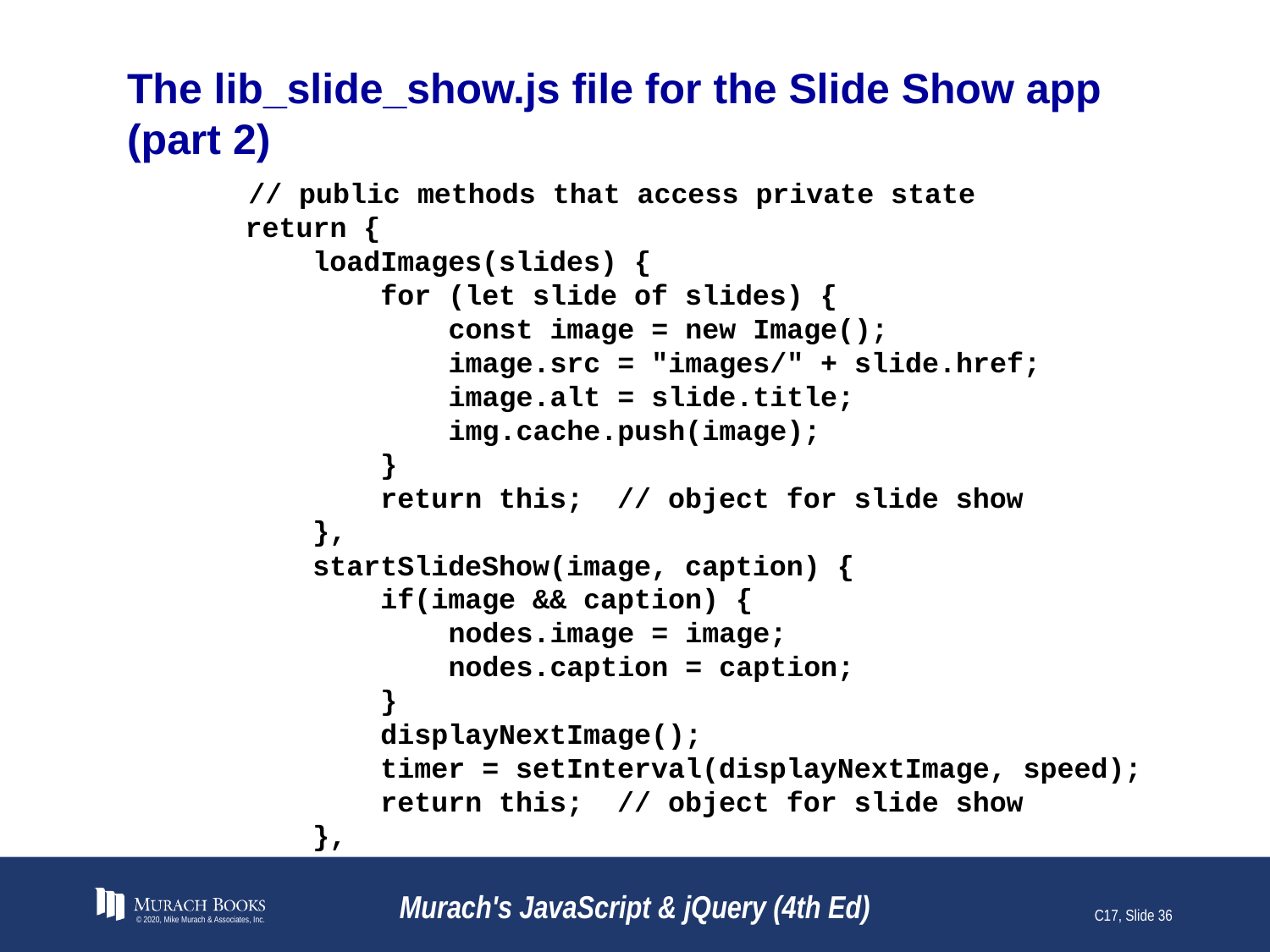

# The lib_slide_show.js file for the Slide Show app (part 2)
	// public methods that access private state
    return {
        loadImages(slides) {
            for (let slide of slides) {
                const image = new Image();
                image.src = "images/" + slide.href;
                image.alt = slide.title;
                img.cache.push(image);
            }
            return this;  // object for slide show
        },
        startSlideShow(image, caption) {
            if(image && caption) {
                nodes.image = image;
                nodes.caption = caption;
            }
            displayNextImage();
            timer = setInterval(displayNextImage, speed);
            return this;  // object for slide show
        },

© 2020, Mike Murach & Associates, Inc.
Murach's JavaScript & jQuery (4th Ed)

C17, Slide 36